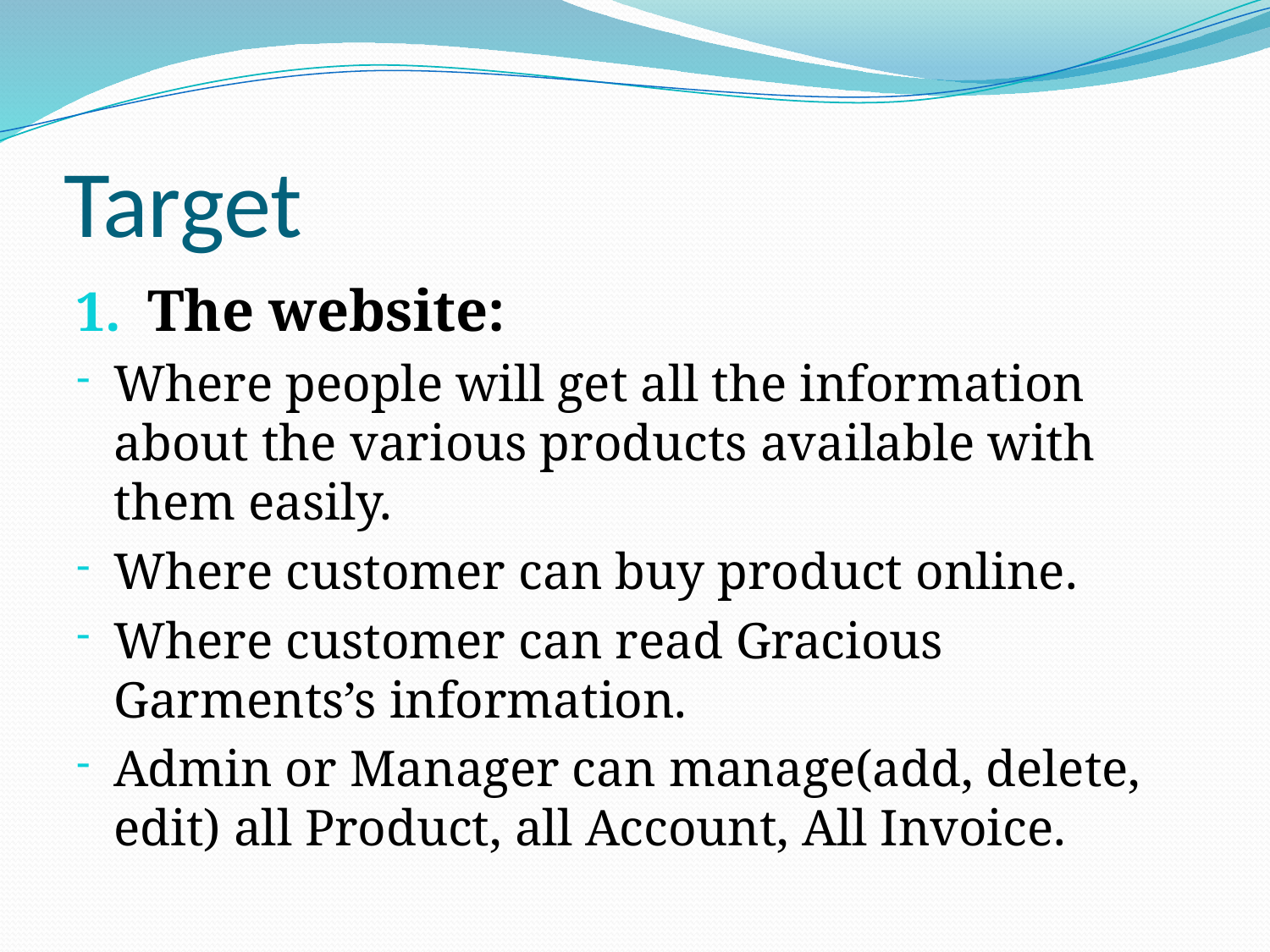

# Target
The website:
Where people will get all the information about the various products available with them easily.
Where customer can buy product online.
Where customer can read Gracious Garments’s information.
Admin or Manager can manage(add, delete, edit) all Product, all Account, All Invoice.